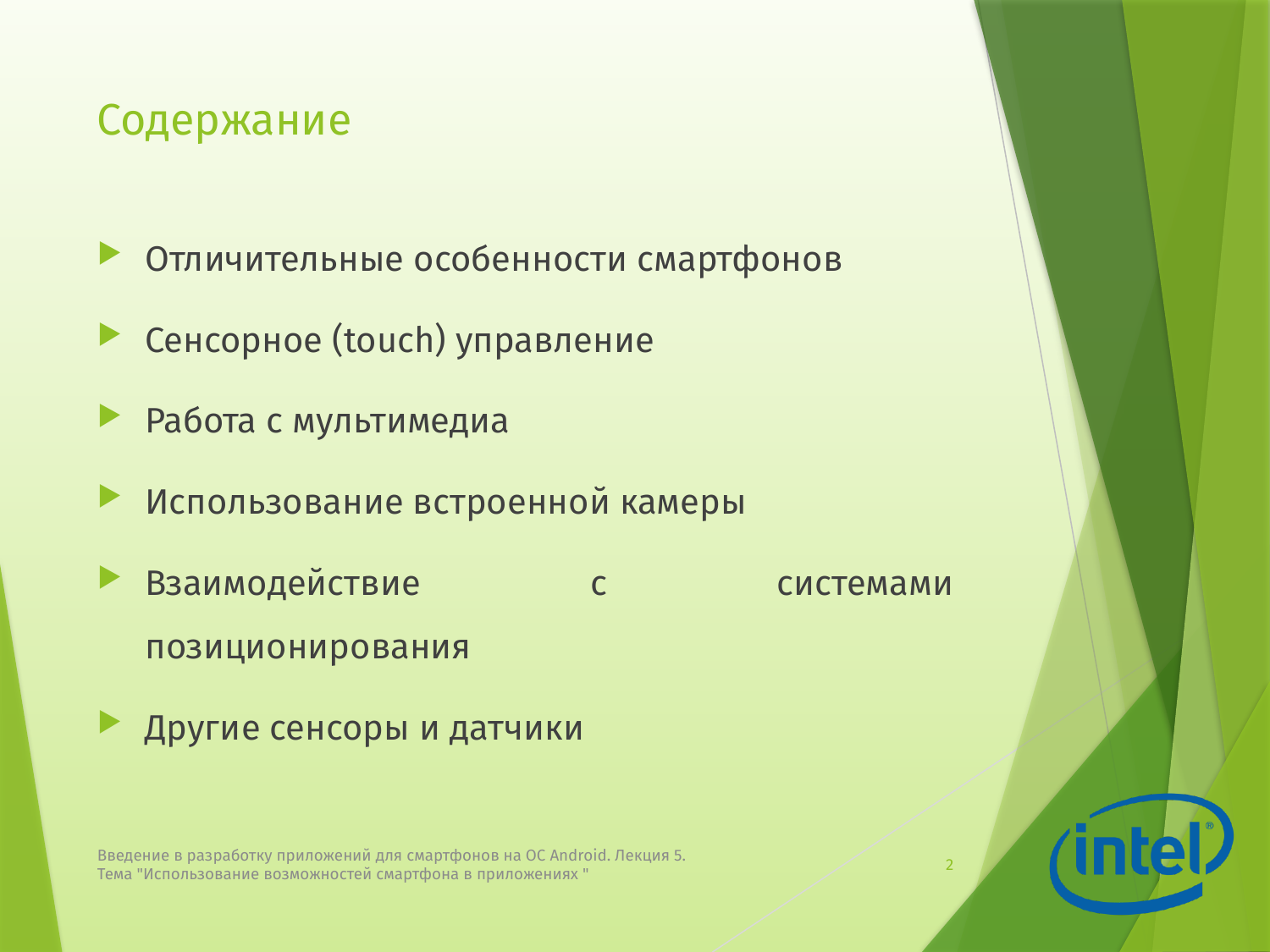

# Содержание
Отличительные особенности смартфонов
Сенсорное (touch) управление
Работа с мультимедиа
Использование встроенной камеры
Взаимодействие с системами позиционирования
Другие сенсоры и датчики

Введение в разработку приложений для смартфонов на ОС Android. Лекция 5. Тема "Использование возможностей смартфона в приложениях "
2